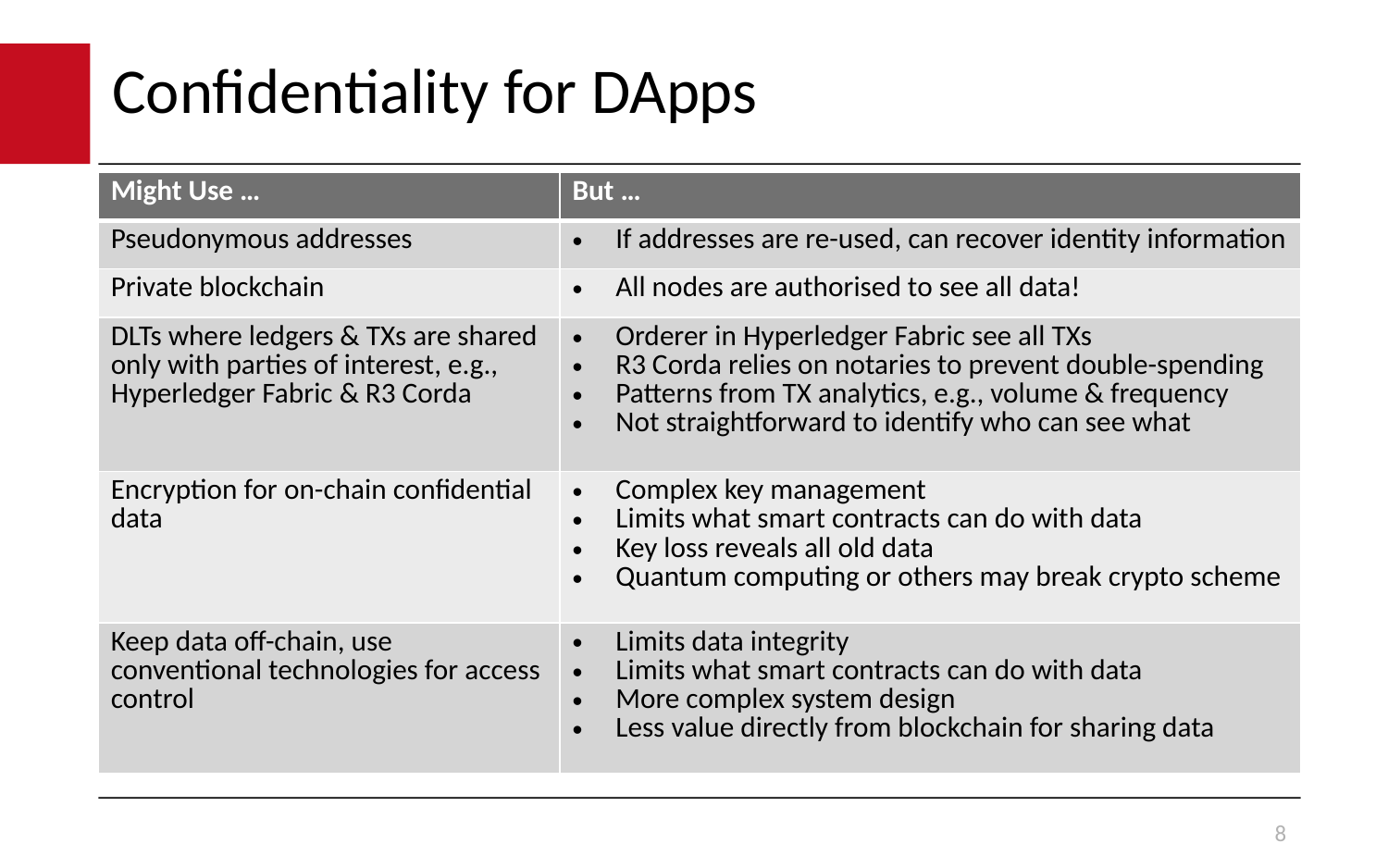

# Confidentiality for DApps
| Might Use … | But … |
| --- | --- |
| Pseudonymous addresses | If addresses are re-used, can recover identity information |
| Private blockchain | All nodes are authorised to see all data! |
| DLTs where ledgers & TXs are shared only with parties of interest, e.g., Hyperledger Fabric & R3 Corda | Orderer in Hyperledger Fabric see all TXs R3 Corda relies on notaries to prevent double-spending Patterns from TX analytics, e.g., volume & frequency Not straightforward to identify who can see what |
| Encryption for on-chain confidential data | Complex key management Limits what smart contracts can do with data Key loss reveals all old data Quantum computing or others may break crypto scheme |
| Keep data off-chain, use conventional technologies for access control | Limits data integrity Limits what smart contracts can do with data More complex system design Less value directly from blockchain for sharing data |
8